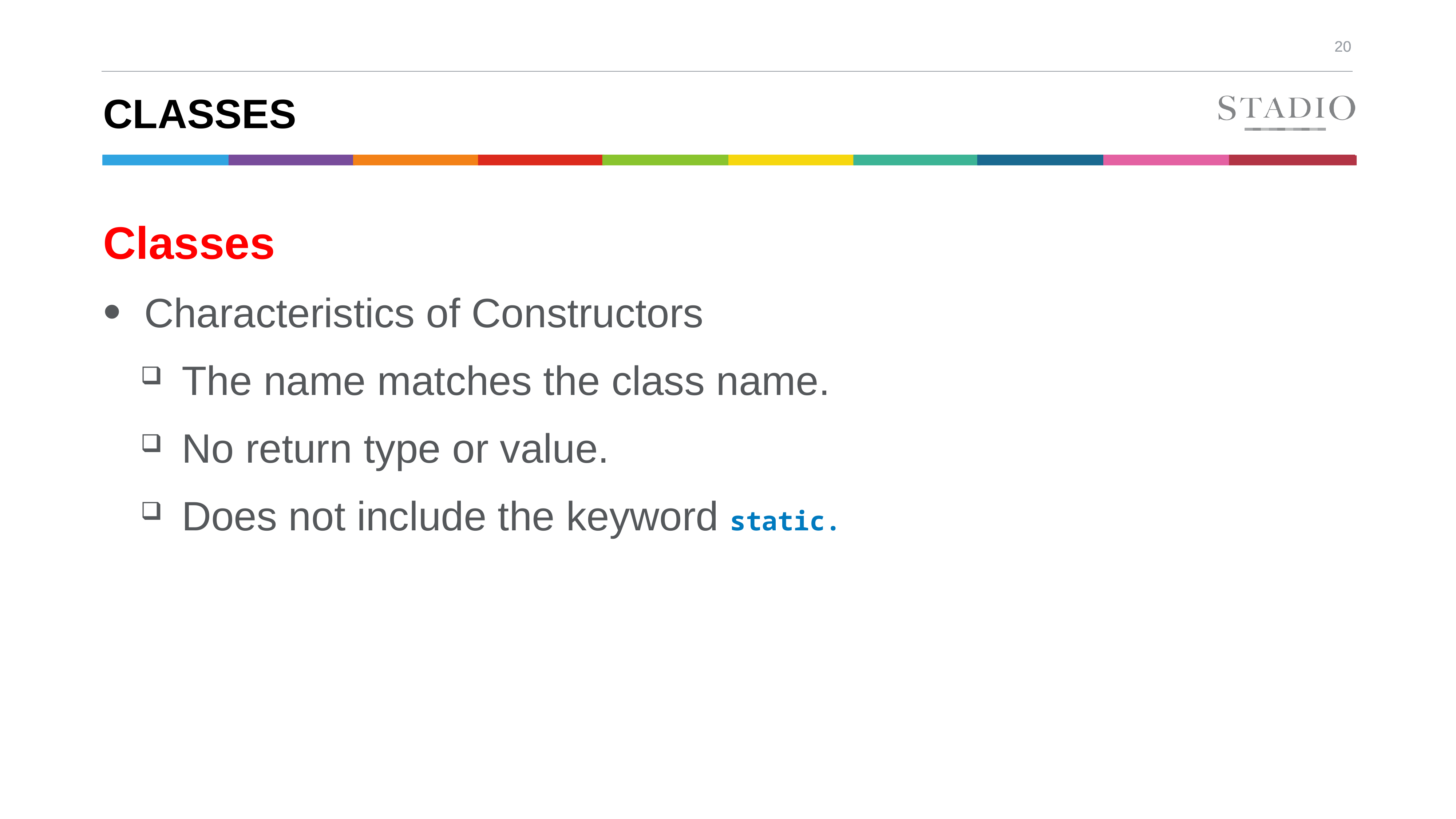

# Classes

Classes
Characteristics of Constructors
The name matches the class name.
No return type or value.
Does not include the keyword static.